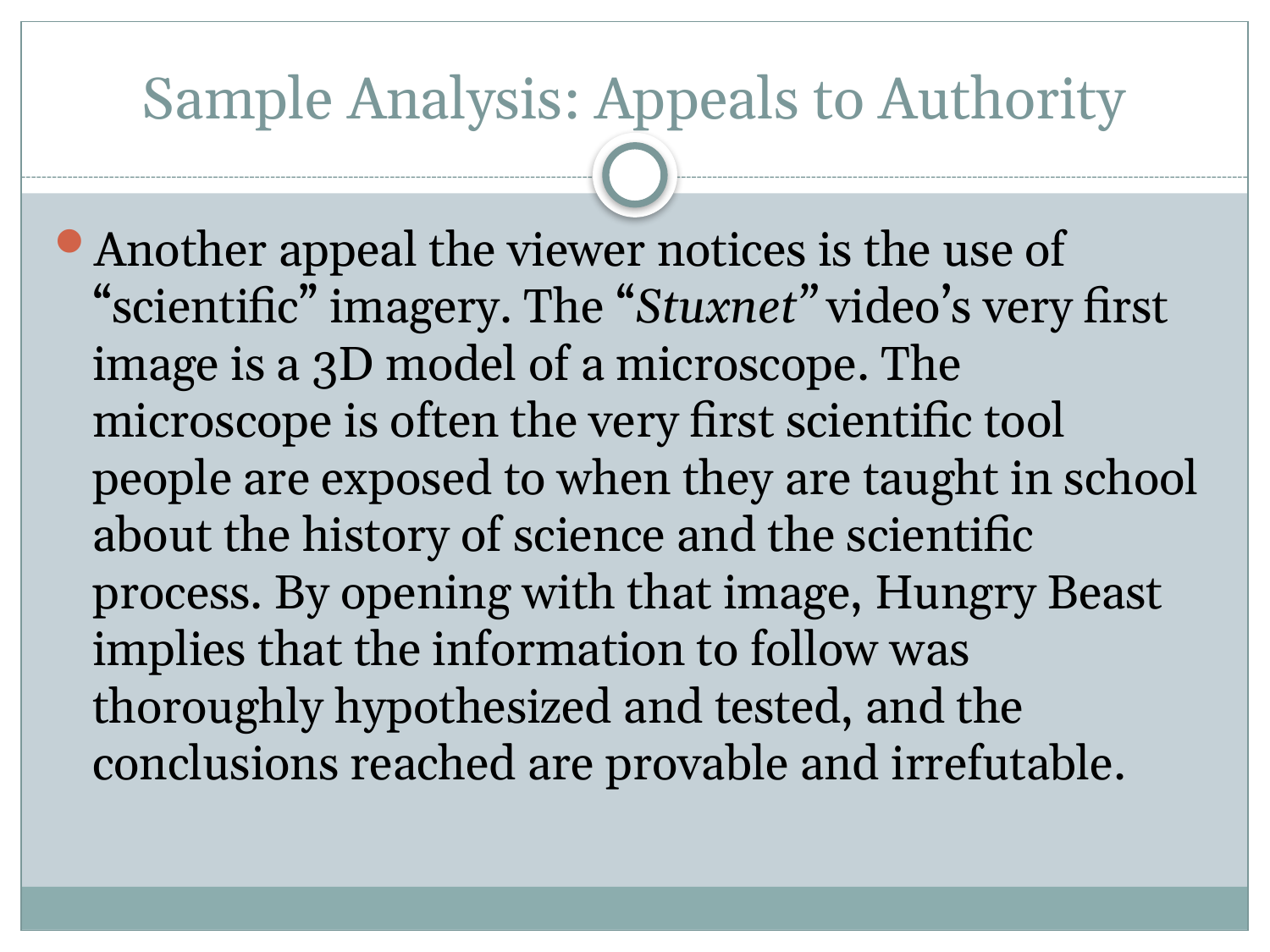

# Sample Analysis: Appeals to Authority
Another appeal the viewer notices is the use of “scientific” imagery. The “Stuxnet” video’s very first image is a 3D model of a microscope. The microscope is often the very first scientific tool people are exposed to when they are taught in school about the history of science and the scientific process. By opening with that image, Hungry Beast implies that the information to follow was thoroughly hypothesized and tested, and the conclusions reached are provable and irrefutable.